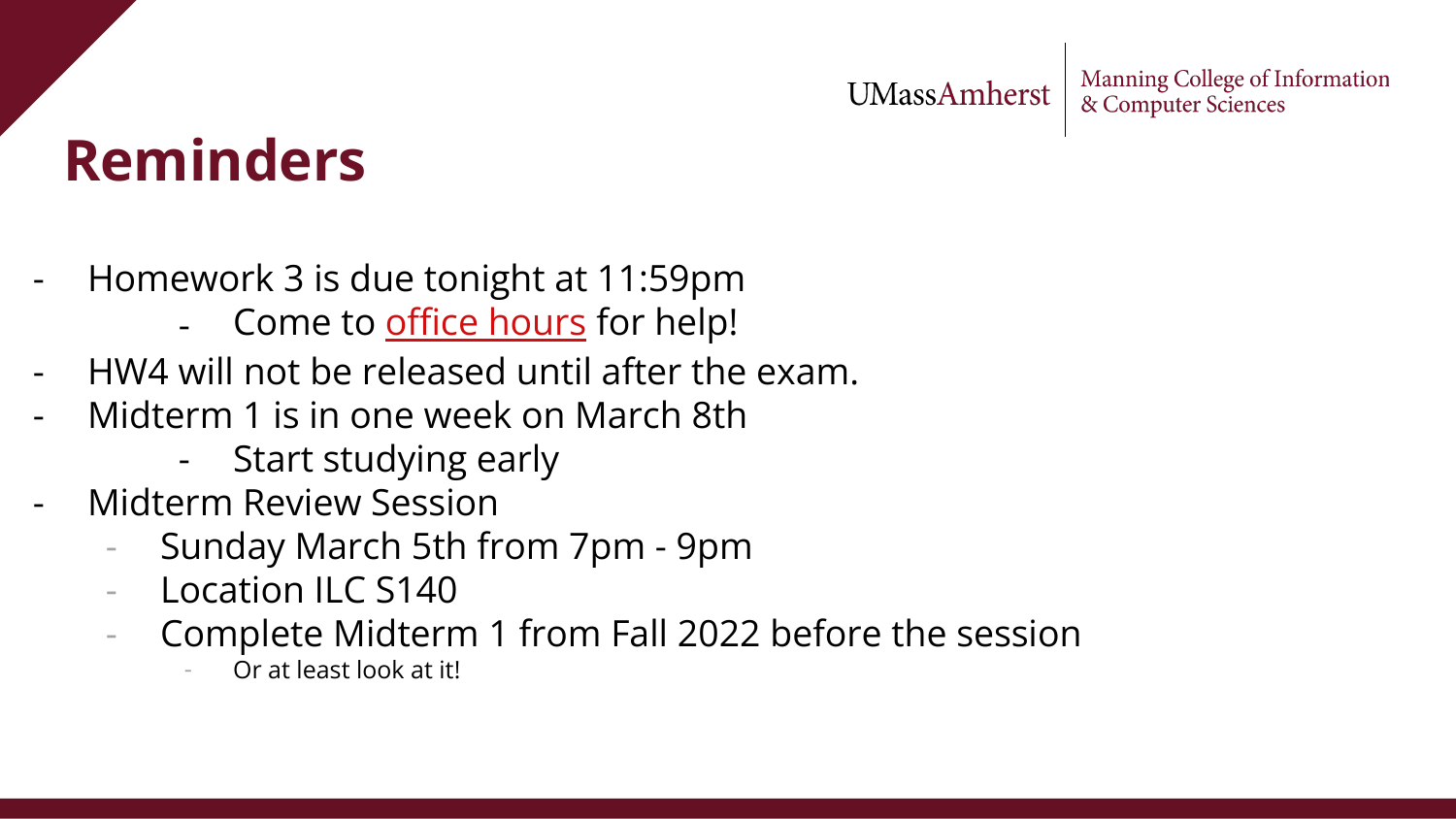

Reminders
Homework 3 is due tonight at 11:59pm
Come to office hours for help!
HW4 will not be released until after the exam.
Midterm 1 is in one week on March 8th
Start studying early
Midterm Review Session
Sunday March 5th from 7pm - 9pm
Location ILC S140
Complete Midterm 1 from Fall 2022 before the session
Or at least look at it!